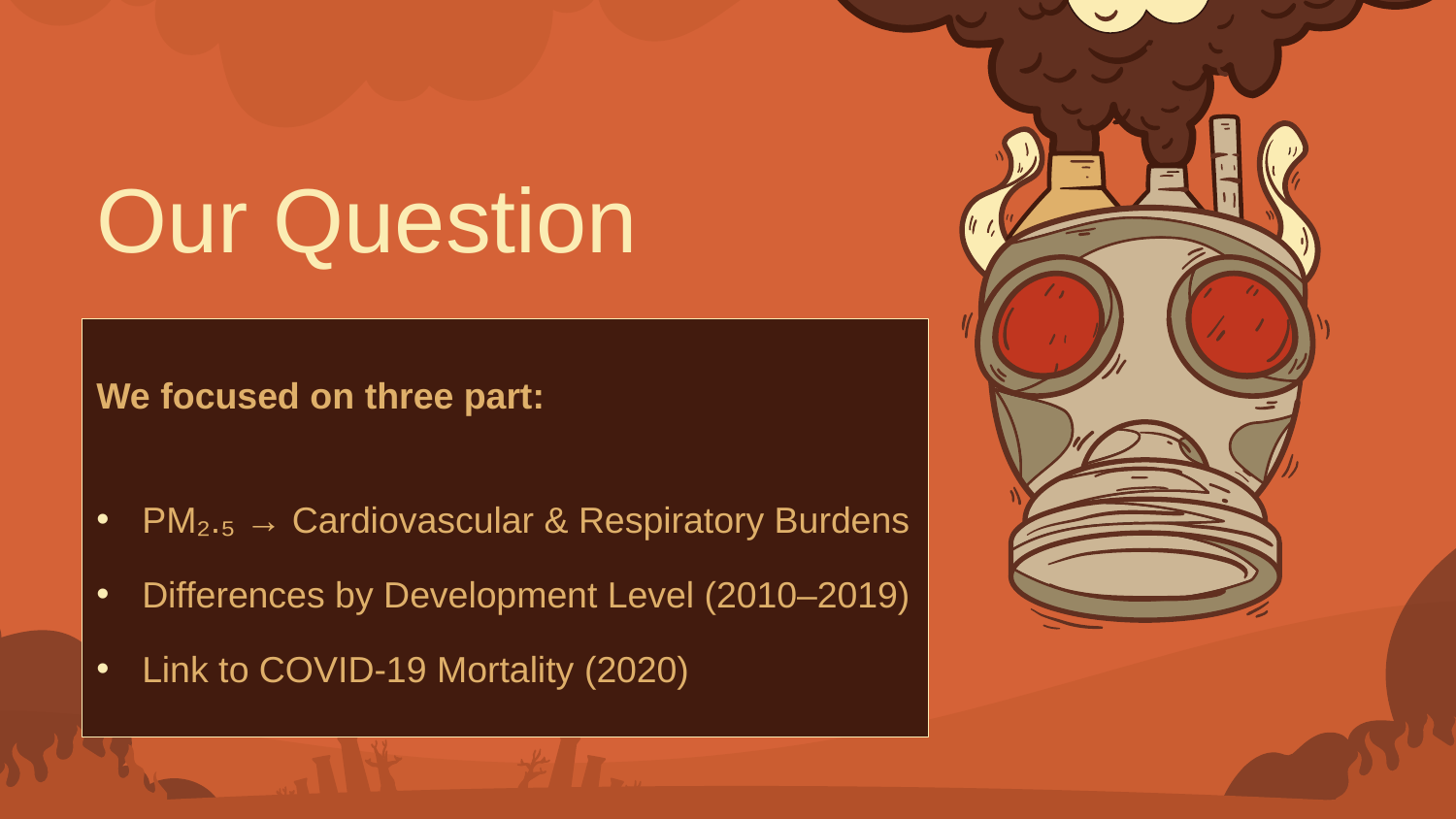

# Our Question
We focused on three part:

PM₂.₅ → Cardiovascular & Respiratory Burdens
Differences by Development Level (2010–2019)
Link to COVID-19 Mortality (2020)